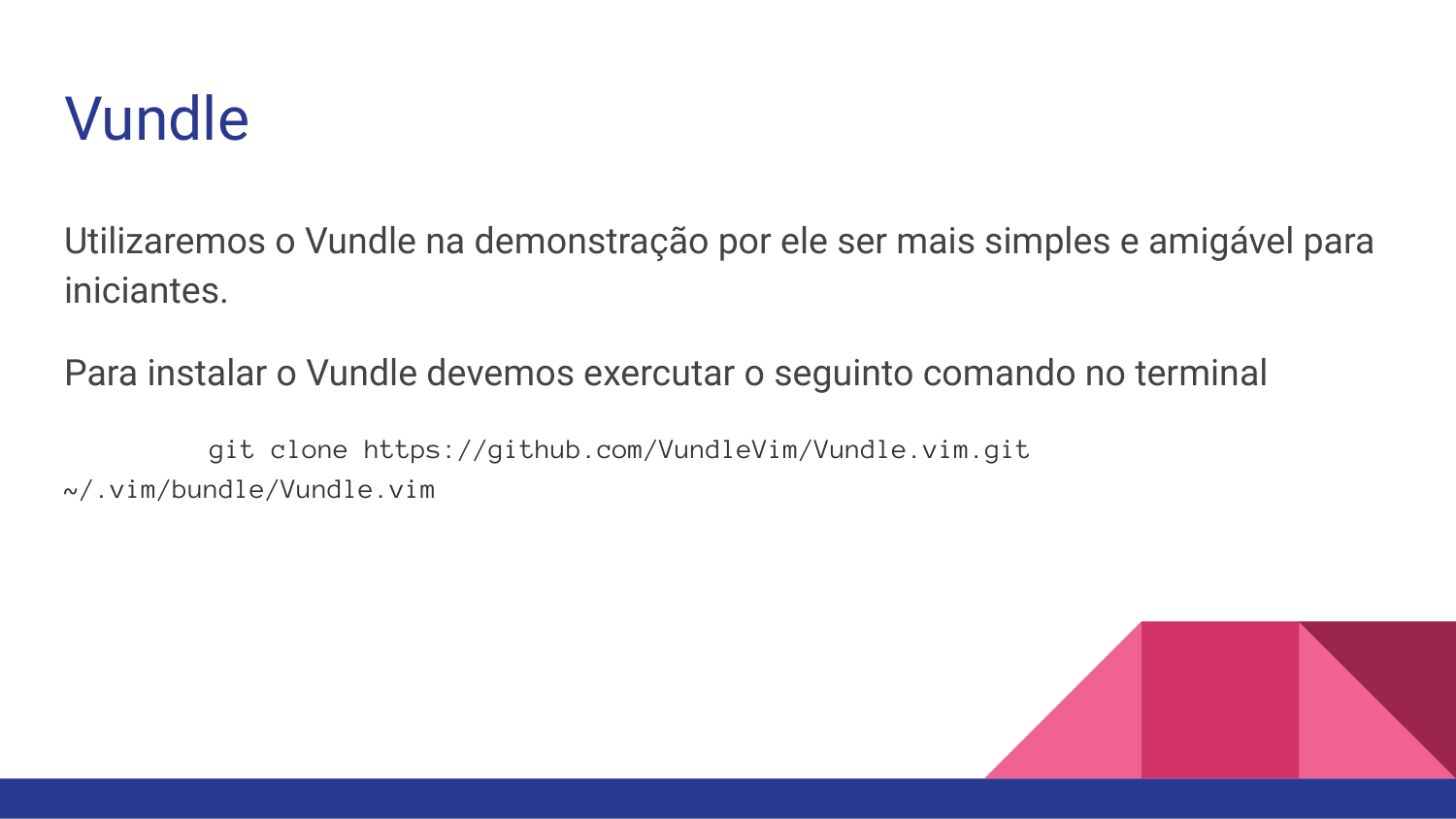

# Vundle
Utilizaremos o Vundle na demonstração por ele ser mais simples e amigável para iniciantes.
Para instalar o Vundle devemos exercutar o seguinto comando no terminal
	git clone https://github.com/VundleVim/Vundle.vim.git ~/.vim/bundle/Vundle.vim